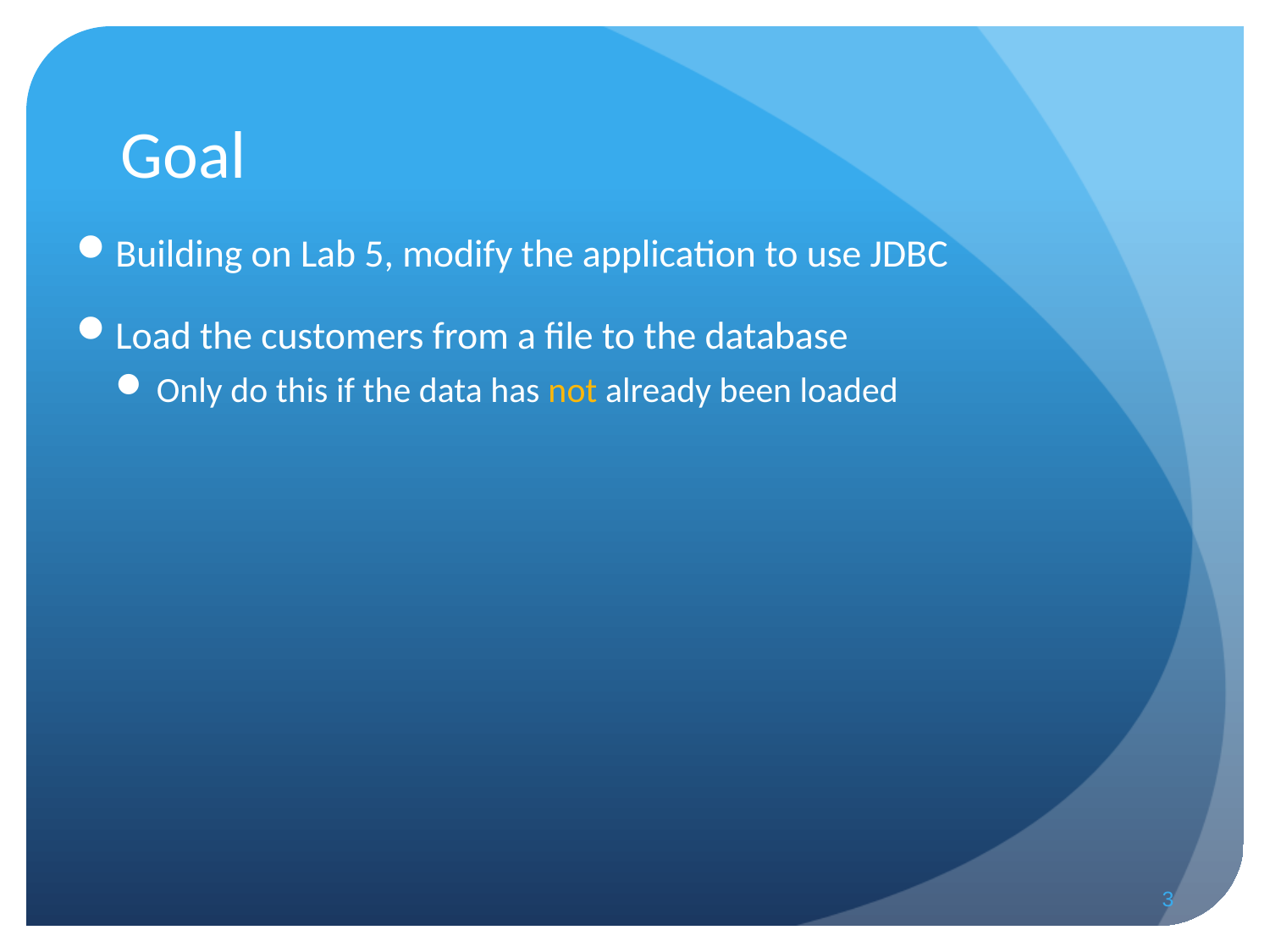

# Goal
Building on Lab 5, modify the application to use JDBC
Load the customers from a file to the database
Only do this if the data has not already been loaded
3